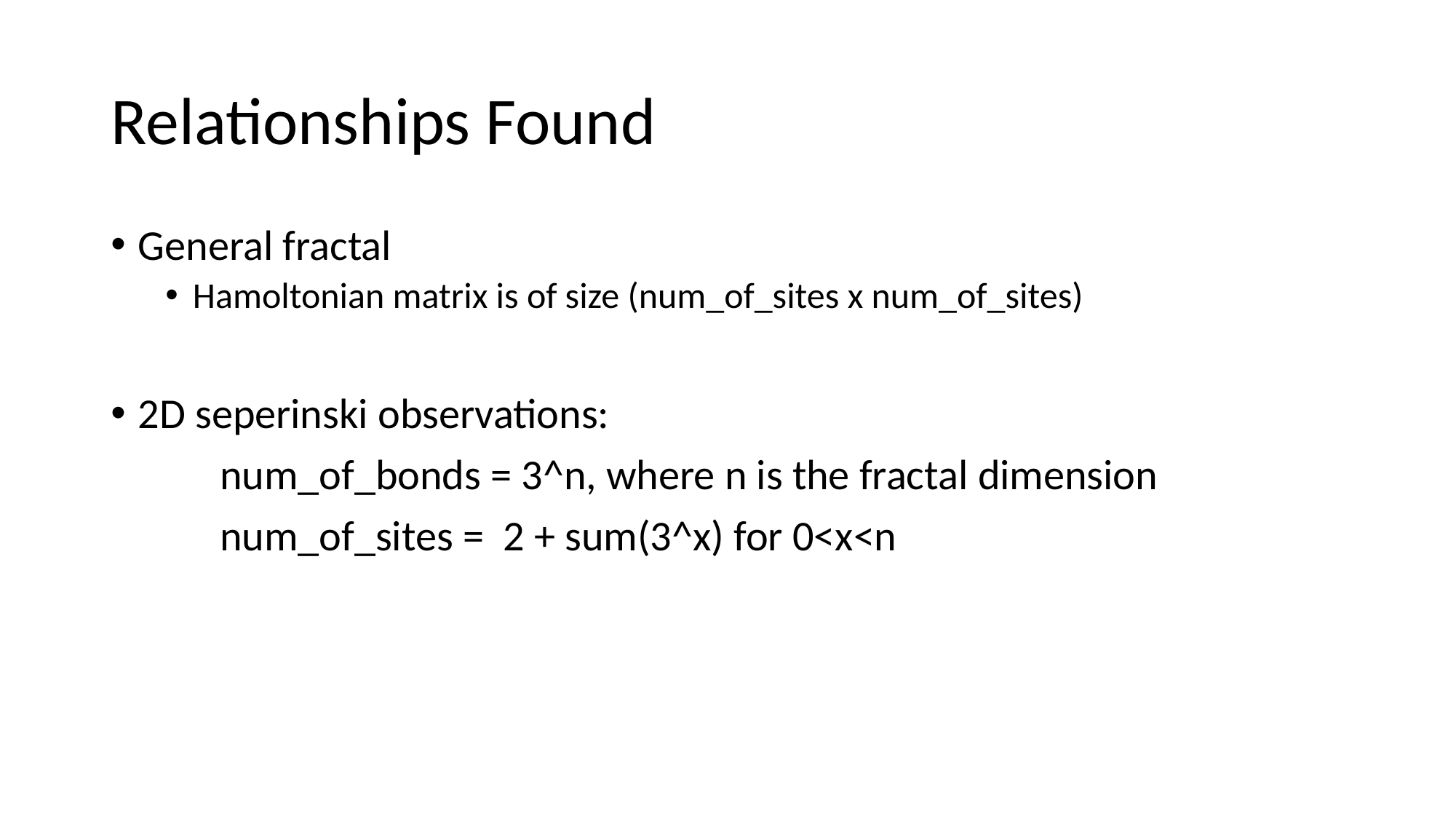

# Relationships Found
General fractal
Hamoltonian matrix is of size (num_of_sites x num_of_sites)

2D seperinski observations:
 	num_of_bonds = 3^n, where n is the fractal dimension
	num_of_sites =  2 + sum(3^x) for 0<x<n